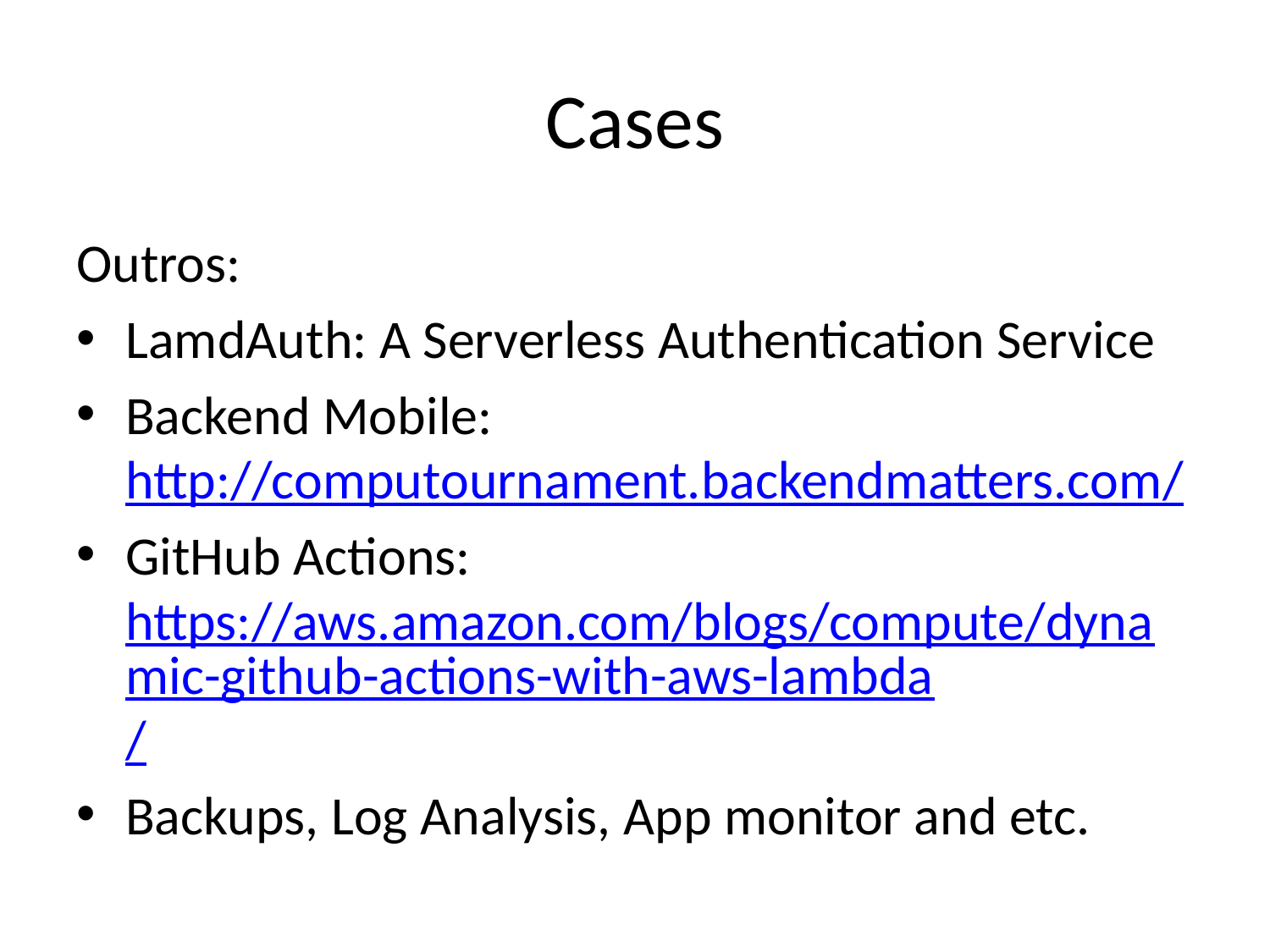

# Cases
Outros:
LamdAuth: A Serverless Authentication Service
Backend Mobile: http://computournament.backendmatters.com/
GitHub Actions: https://aws.amazon.com/blogs/compute/dynamic-github-actions-with-aws-lambda/
Backups, Log Analysis, App monitor and etc.